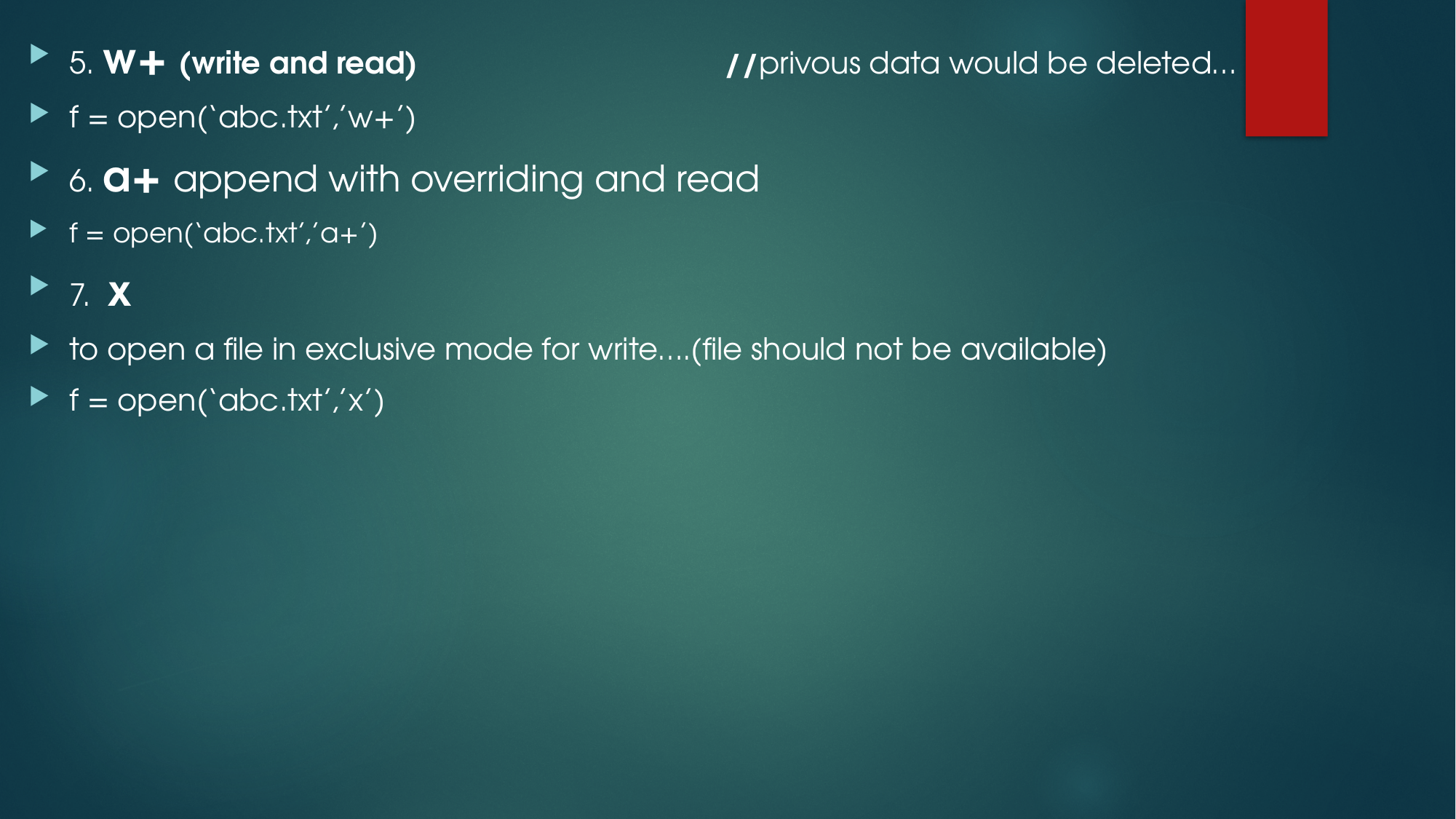

5. w+	(write and read) 			//privous data would be deleted…
f = open(‘abc.txt’,’w+’)
6. a+ append with overriding and read
f = open(‘abc.txt’,’a+’)
7.  x
to open a file in exclusive mode for write….(file should not be available)
f = open(‘abc.txt’,’x’)